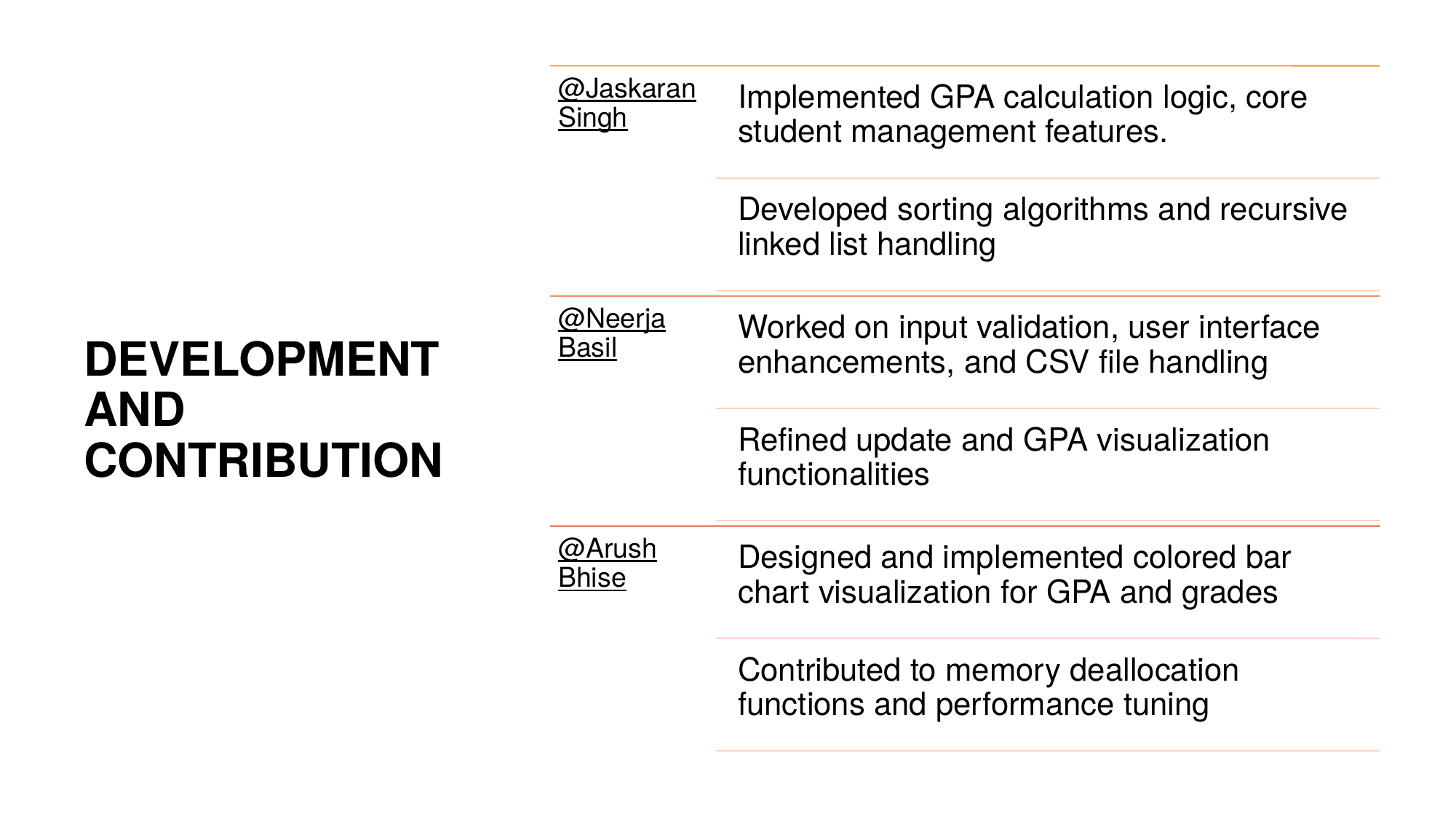

# DEVELOPMENT AND CONTRIBUTION
@Jaskaran Singh
Implemented GPA calculation logic, core student management features.
Developed sorting algorithms and recursive linked list handling
@Neerja Basil
Worked on input validation, user interface enhancements, and CSV file handling
Refined update and GPA visualization functionalities
@Arush Bhise
Designed and implemented colored bar chart visualization for GPA and grades
Contributed to memory deallocation functions and performance tuning